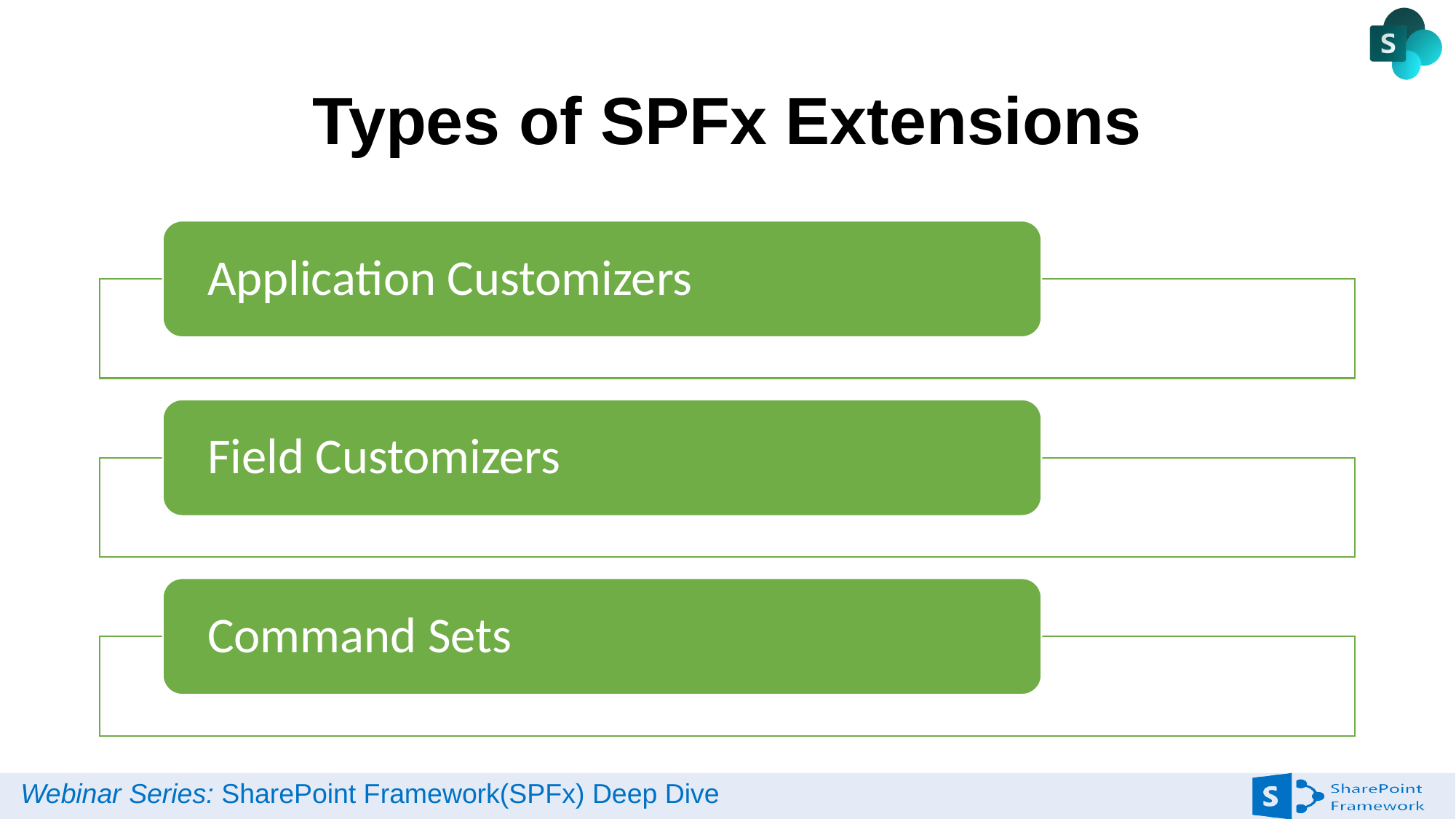

# Types of SPFx Extensions
Application Customizers
Field Customizers
Command Sets